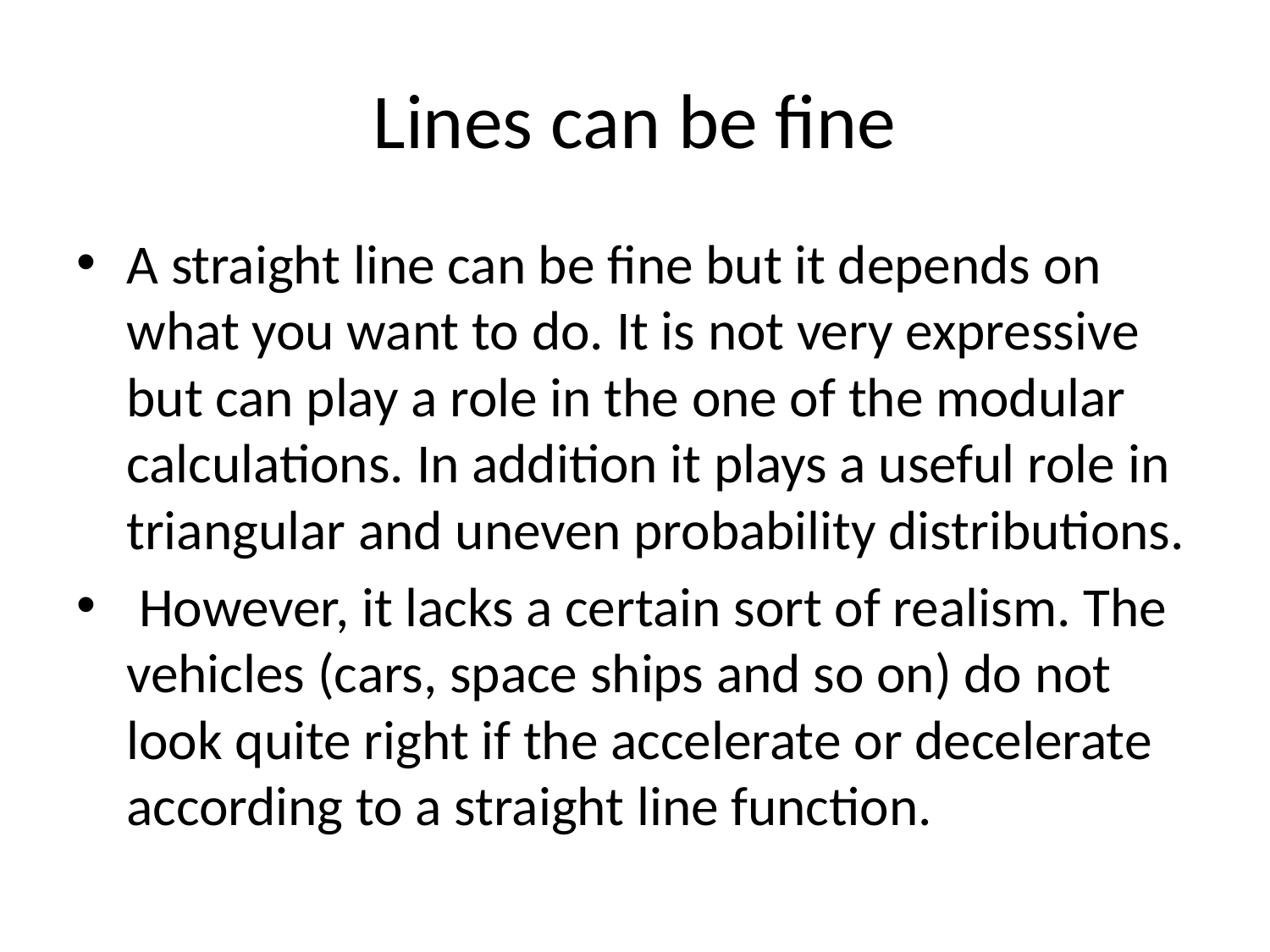

# Lines can be fine
A straight line can be fine but it depends on what you want to do. It is not very expressive but can play a role in the one of the modular calculations. In addition it plays a useful role in triangular and uneven probability distributions.
 However, it lacks a certain sort of realism. The vehicles (cars, space ships and so on) do not look quite right if the accelerate or decelerate according to a straight line function.